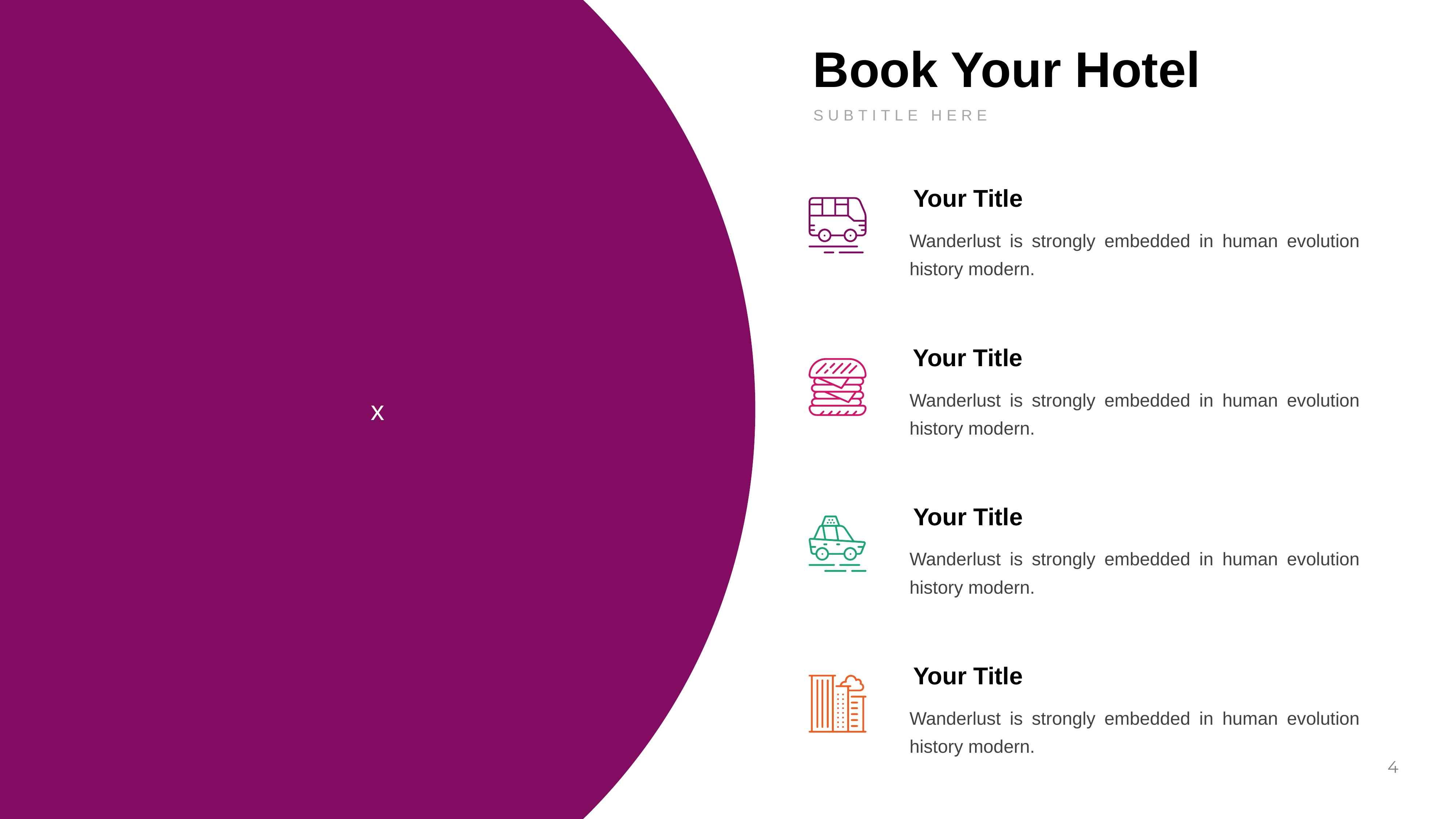

x

Book Your Hotel
SUBTITLE HERE
Your Title

Wanderlust is strongly embedded in human evolution history modern.
Your Title

Wanderlust is strongly embedded in human evolution history modern.
Your Title

Wanderlust is strongly embedded in human evolution history modern.
Your Title

Wanderlust is strongly embedded in human evolution history modern.